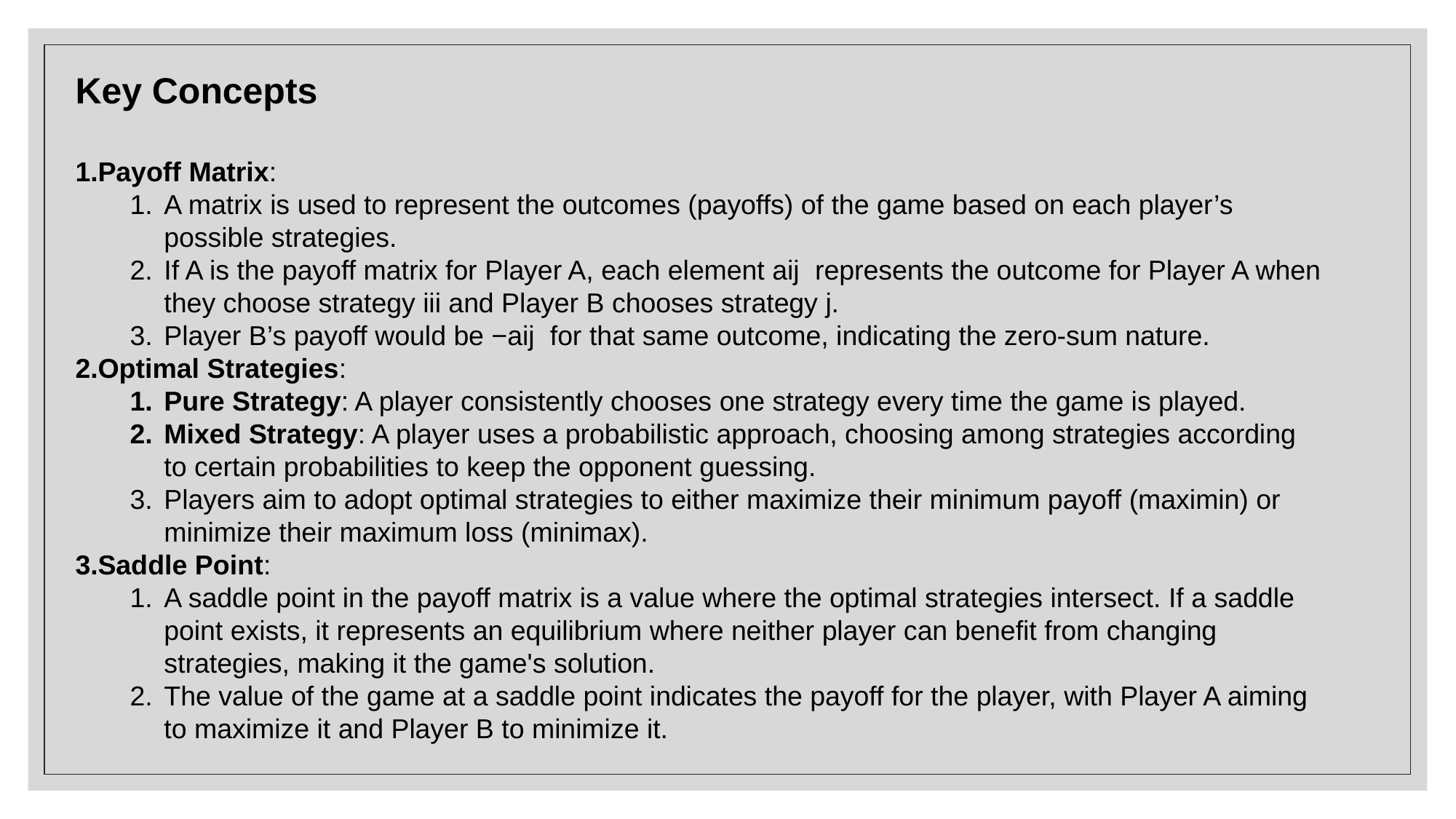

Key Concepts

Payoff Matrix:
A matrix is used to represent the outcomes (payoffs) of the game based on each player’s possible strategies.
If A is the payoff matrix for Player A, each element aij ​ represents the outcome for Player A when they choose strategy iii and Player B chooses strategy j.
Player B’s payoff would be −aij ​ for that same outcome, indicating the zero-sum nature.
Optimal Strategies:
Pure Strategy: A player consistently chooses one strategy every time the game is played.
Mixed Strategy: A player uses a probabilistic approach, choosing among strategies according to certain probabilities to keep the opponent guessing.
Players aim to adopt optimal strategies to either maximize their minimum payoff (maximin) or minimize their maximum loss (minimax).
Saddle Point:
A saddle point in the payoff matrix is a value where the optimal strategies intersect. If a saddle point exists, it represents an equilibrium where neither player can benefit from changing strategies, making it the game's solution.
The value of the game at a saddle point indicates the payoff for the player, with Player A aiming to maximize it and Player B to minimize it.